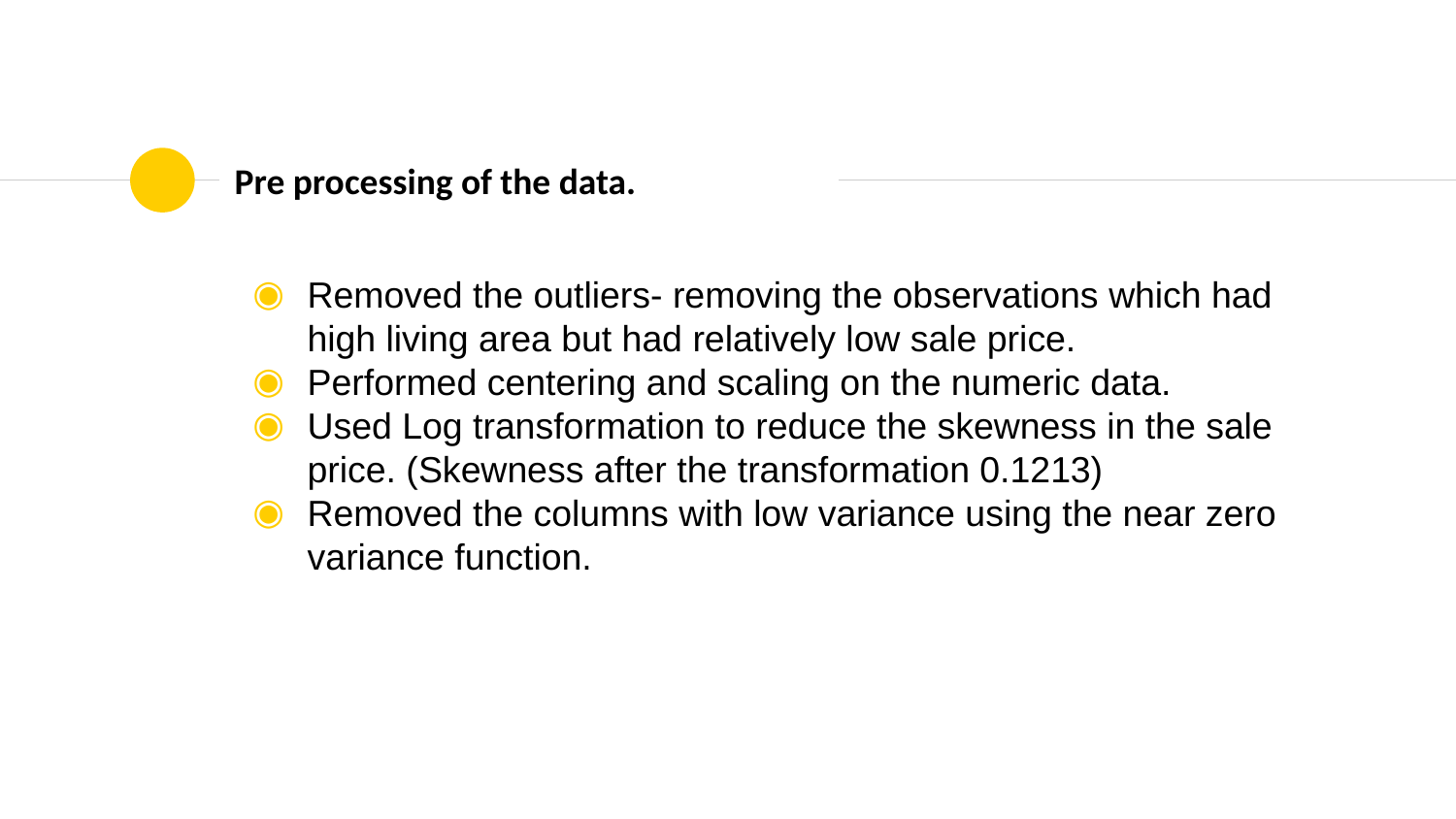

# Pre processing of the data.
Removed the outliers- removing the observations which had high living area but had relatively low sale price.
Performed centering and scaling on the numeric data.
Used Log transformation to reduce the skewness in the sale price. (Skewness after the transformation 0.1213)
Removed the columns with low variance using the near zero variance function.